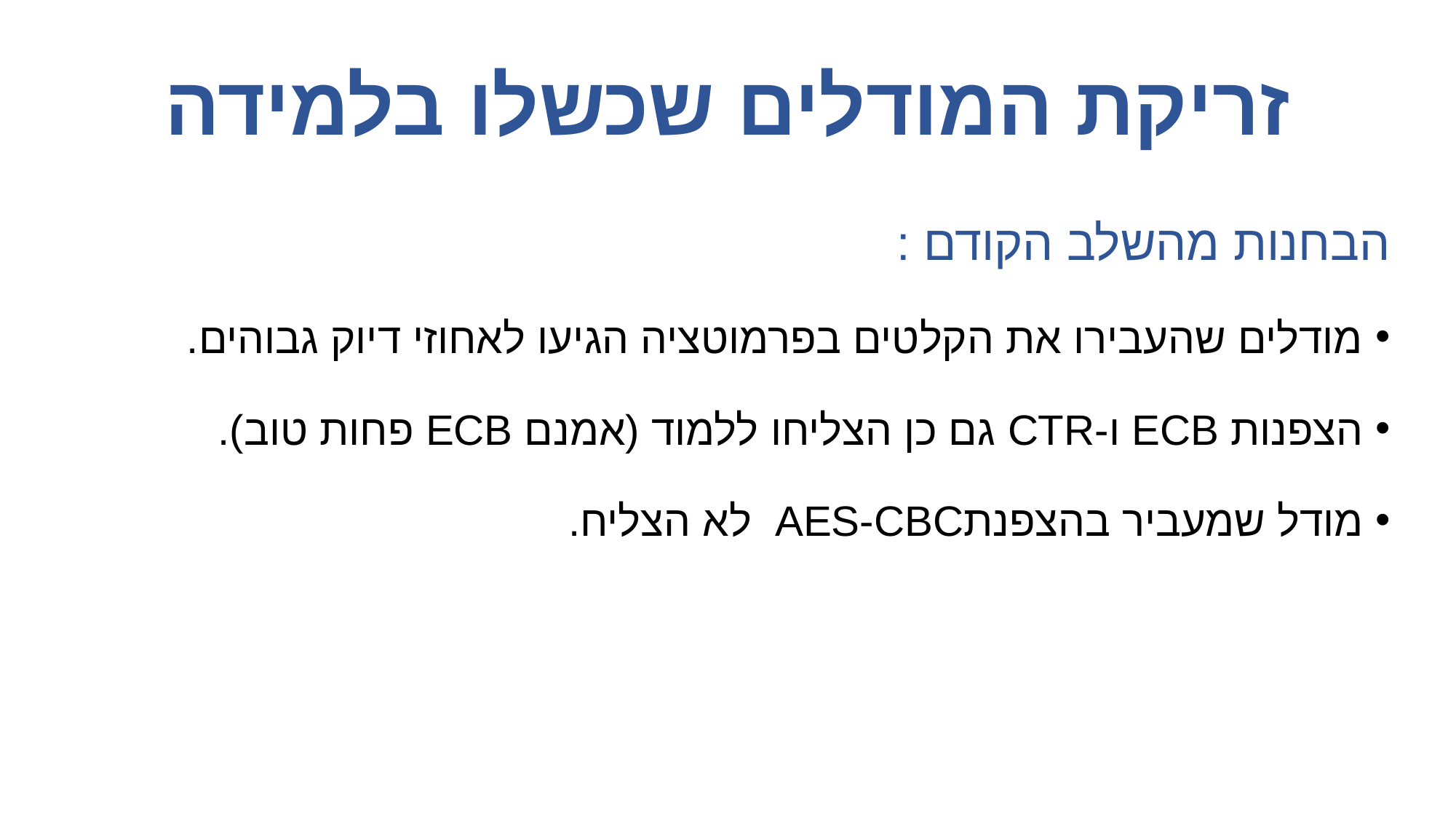

# זריקת המודלים שכשלו בלמידה
הבחנות מהשלב הקודם :
מודלים שהעבירו את הקלטים בפרמוטציה הגיעו לאחוזי דיוק גבוהים.
הצפנות ECB ו-CTR גם כן הצליחו ללמוד (אמנם ECB פחות טוב).
מודל שמעביר בהצפנתAES-CBC  לא הצליח.